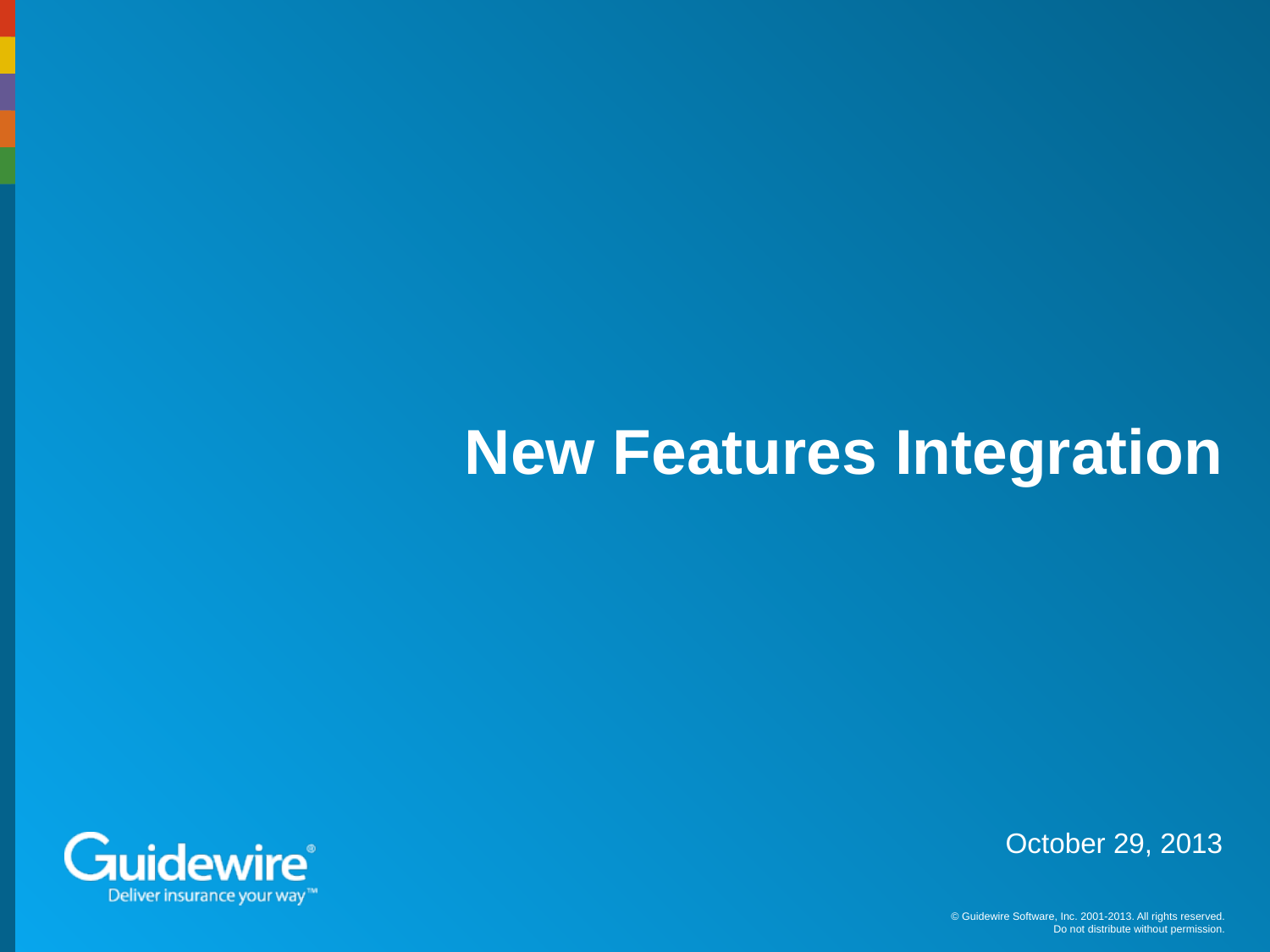

# New Features Integration
October 29, 2013